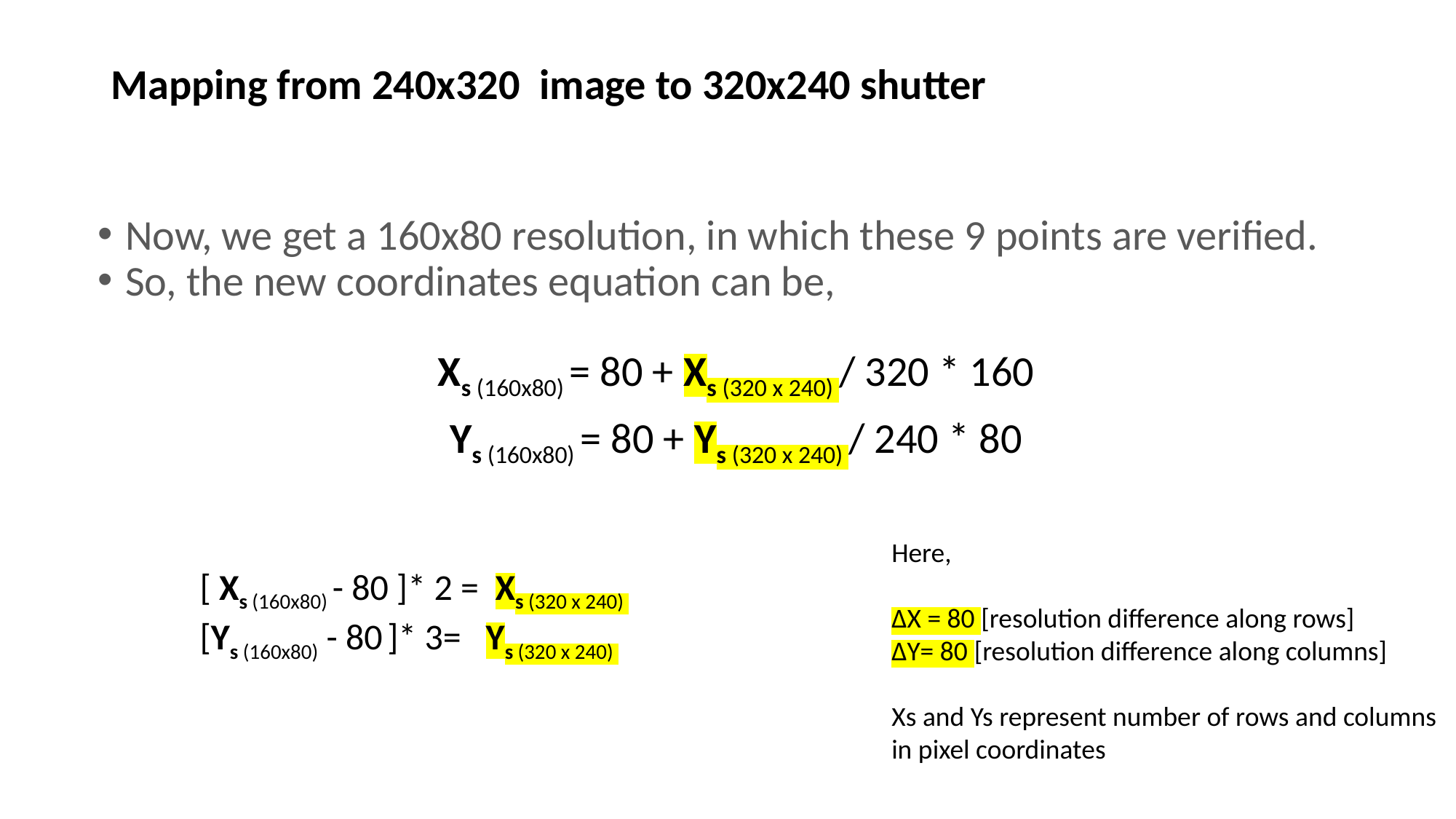

# Mapping from 240x320  image to 320x240 shutter
Now, we get a 160x80 resolution, in which these 9 points are verified.
So, the new coordinates equation can be,
Xs (160x80) = 80 + Xs (320 x 240) / 320 * 160
Ys (160x80) = 80 + Ys (320 x 240) / 240 * 80
Here,

ΔX = 80 [resolution difference along rows]
ΔY= 80 [resolution difference along columns]

Xs and Ys represent number of rows and columns in pixel coordinates

[ Xs (160x80) - 80 ]* 2 =  Xs (320 x 240)
[Ys (160x80) - 80 ]* 3=   Ys (320 x 240)